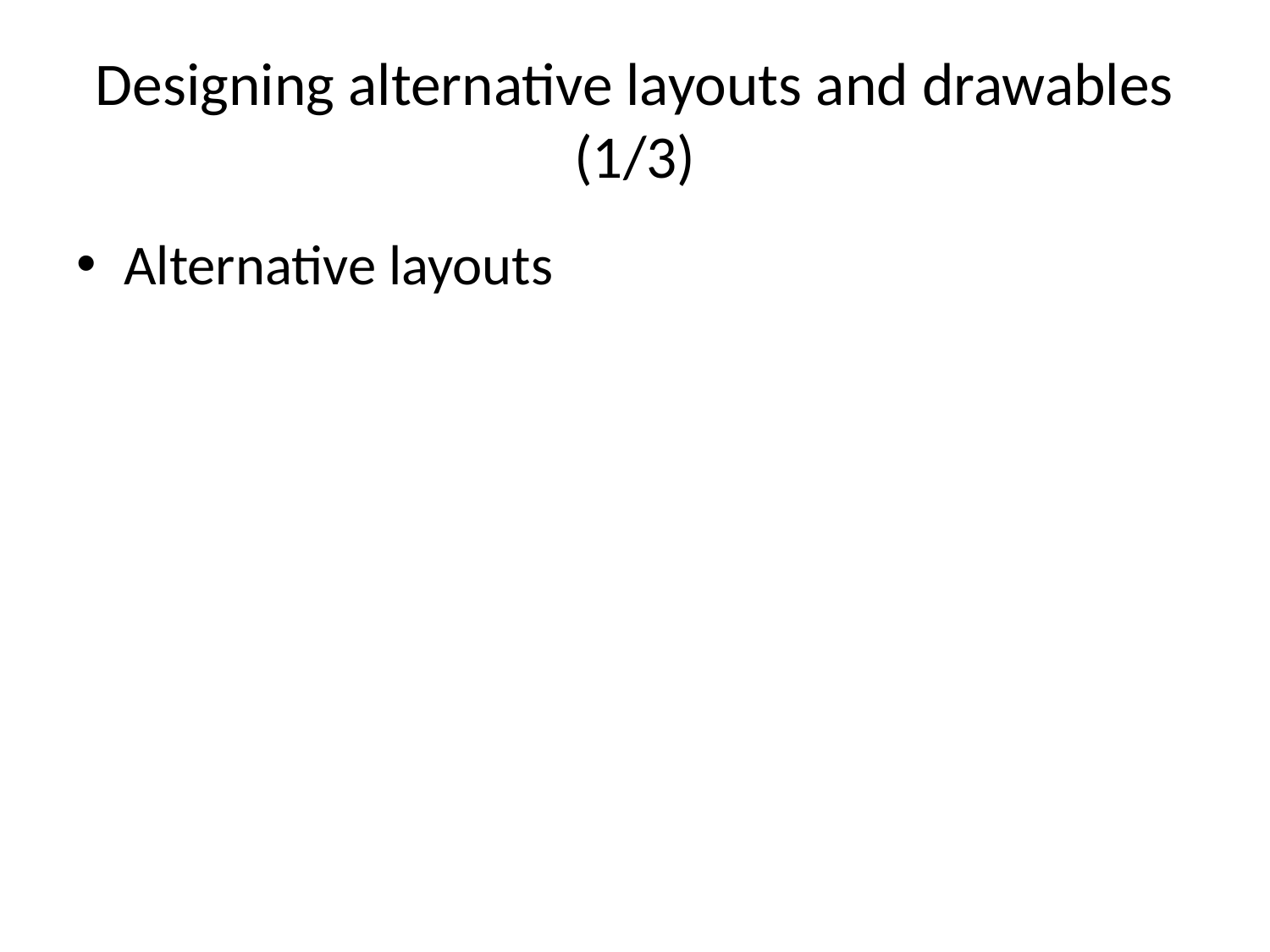

# Designing alternative layouts and drawables (1/3)
Alternative layouts